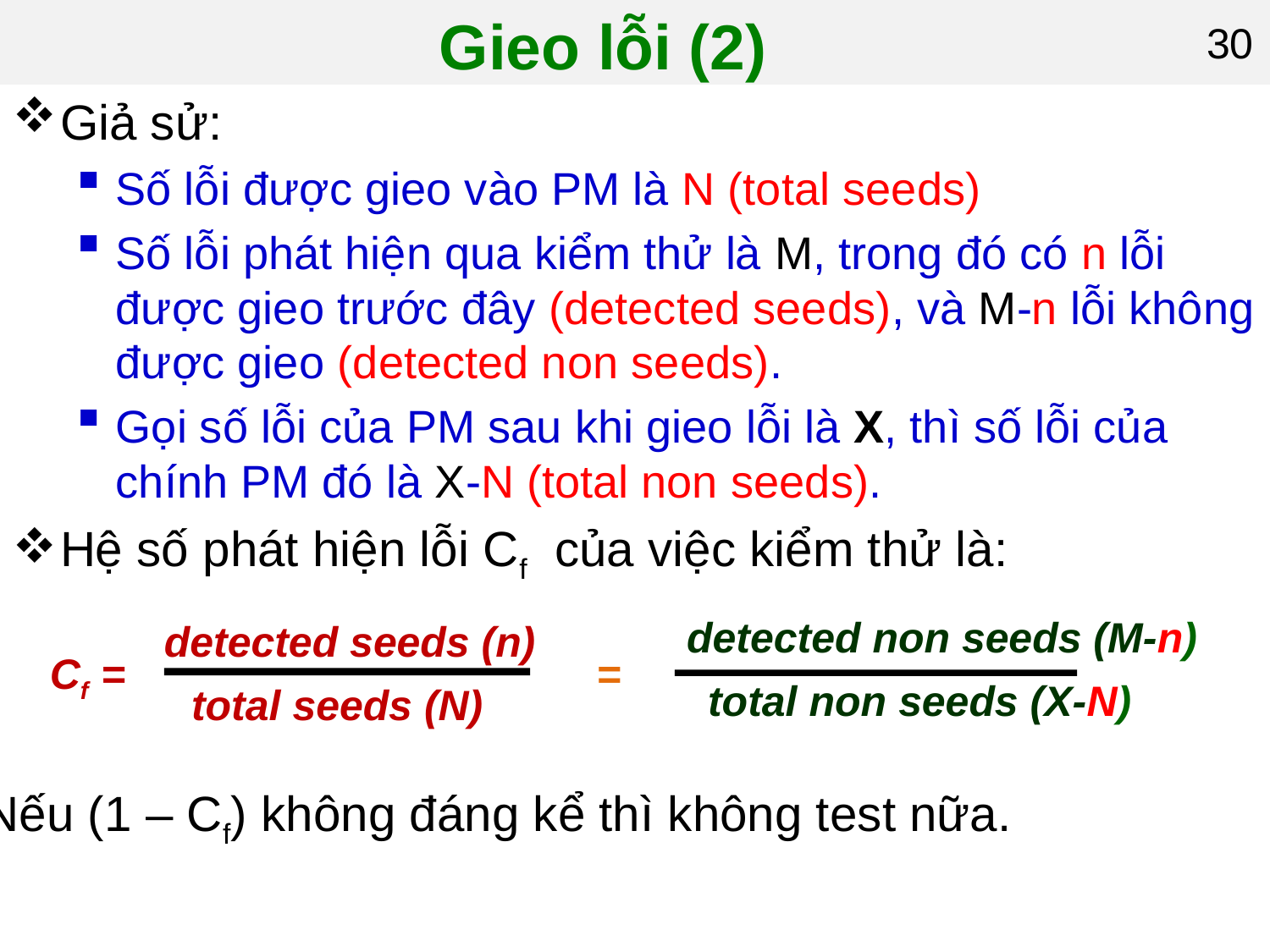

# Gieo lỗi (2)
30
Giả sử:
Số lỗi được gieo vào PM là N (total seeds)
Số lỗi phát hiện qua kiểm thử là M, trong đó có n lỗi được gieo trước đây (detected seeds), và M-n lỗi không được gieo (detected non seeds).
Gọi số lỗi của PM sau khi gieo lỗi là X, thì số lỗi của chính PM đó là X-N (total non seeds).
Hệ số phát hiện lỗi Cf  của việc kiểm thử là:
detected non seeds (M-n)
detected seeds (n)
Cf  =
   =

total non seeds (X-N)
  total seeds (N)
Nếu (1 – Cf) không đáng kể thì không test nữa.